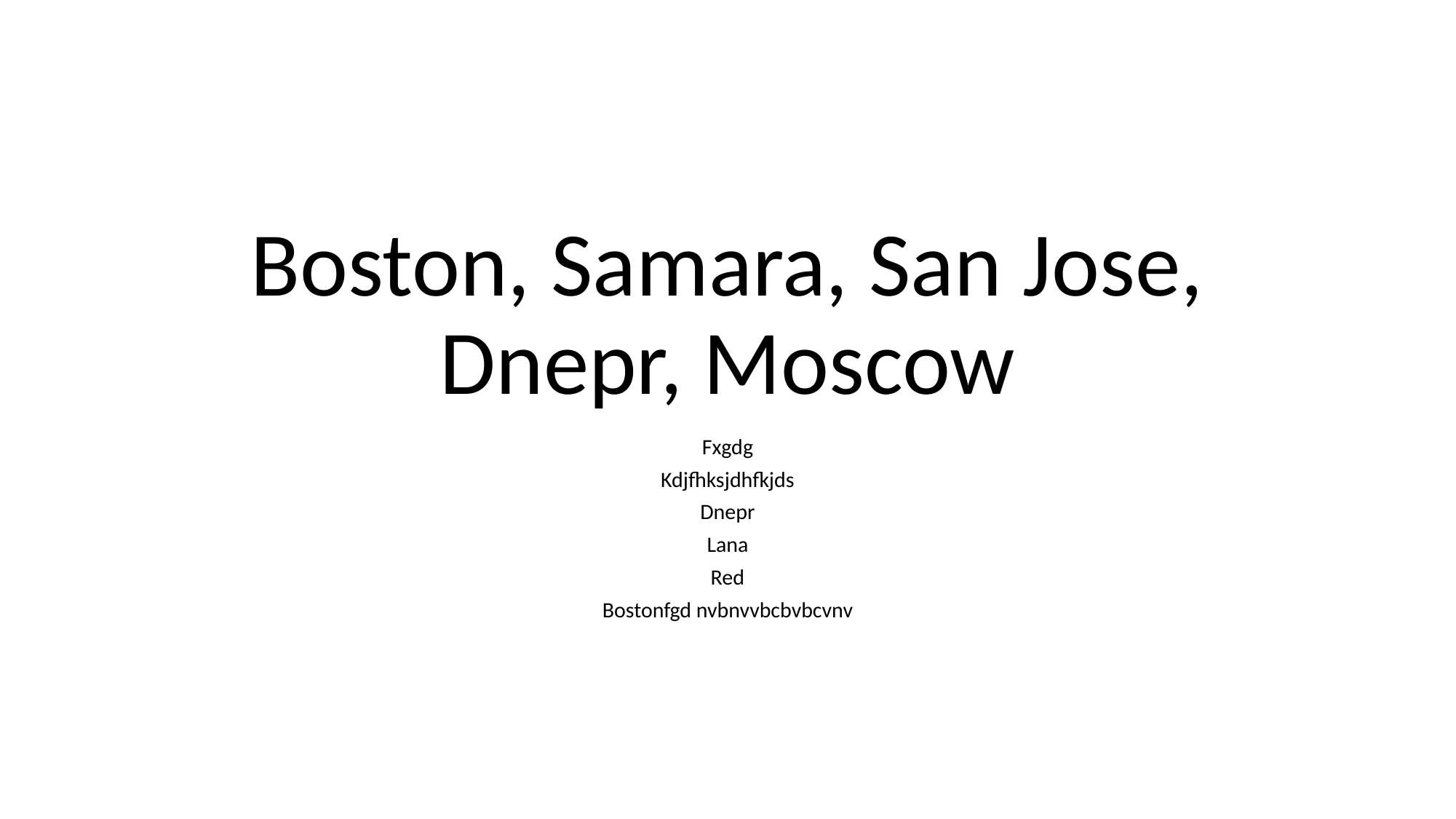

# Boston, Samara, San Jose, Dnepr, Moscow
Fxgdg
Kdjfhksjdhfkjds
Dnepr
Lana
Red
Bostonfgd nvbnvvbcbvbcvnv